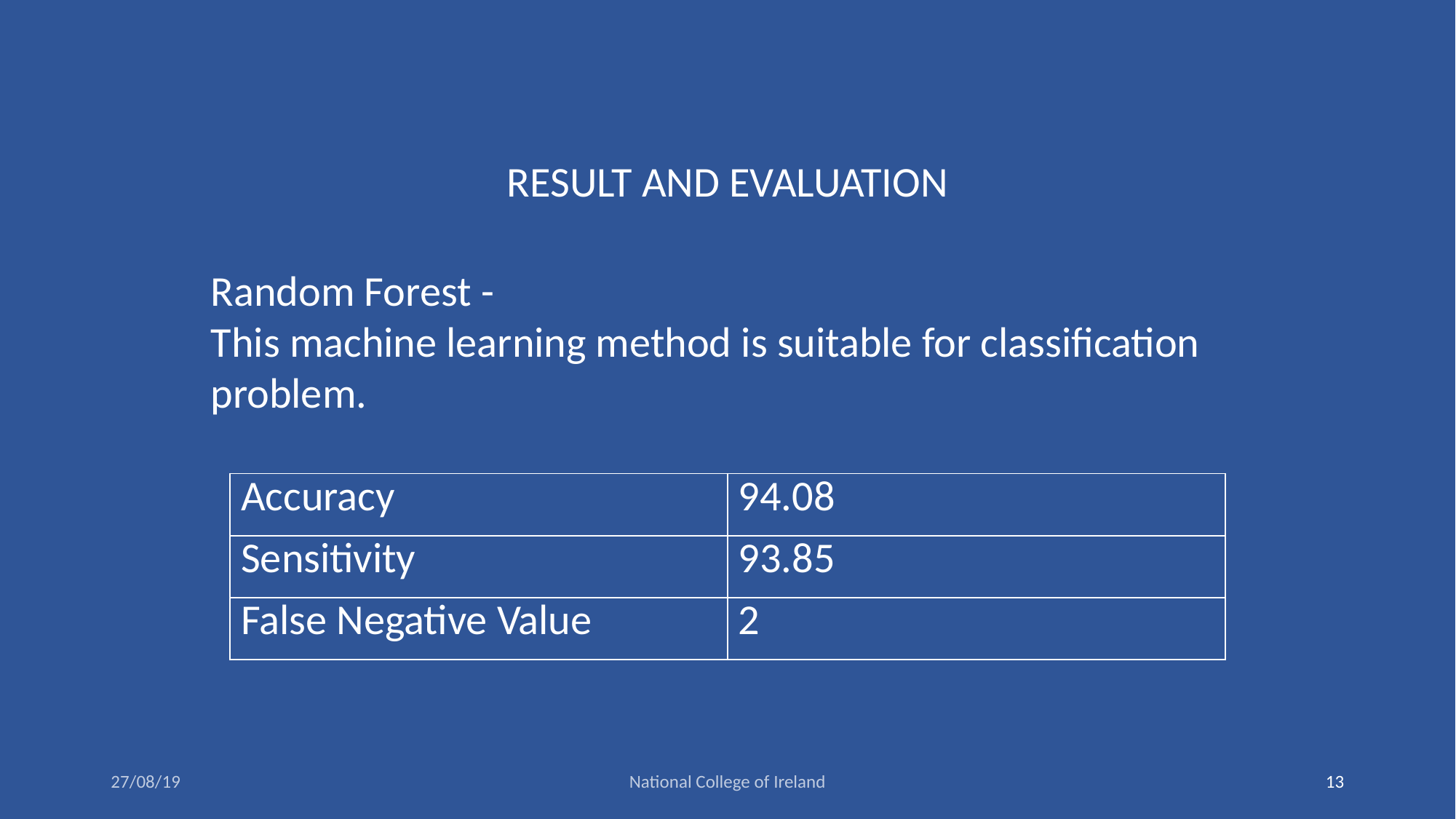

RESULT AND EVALUATION
Random Forest -
This machine learning method is suitable for classification problem.
| Accuracy | 94.08 |
| --- | --- |
| Sensitivity | 93.85 |
| False Negative Value | 2 |
27/08/19
National College of Ireland
13